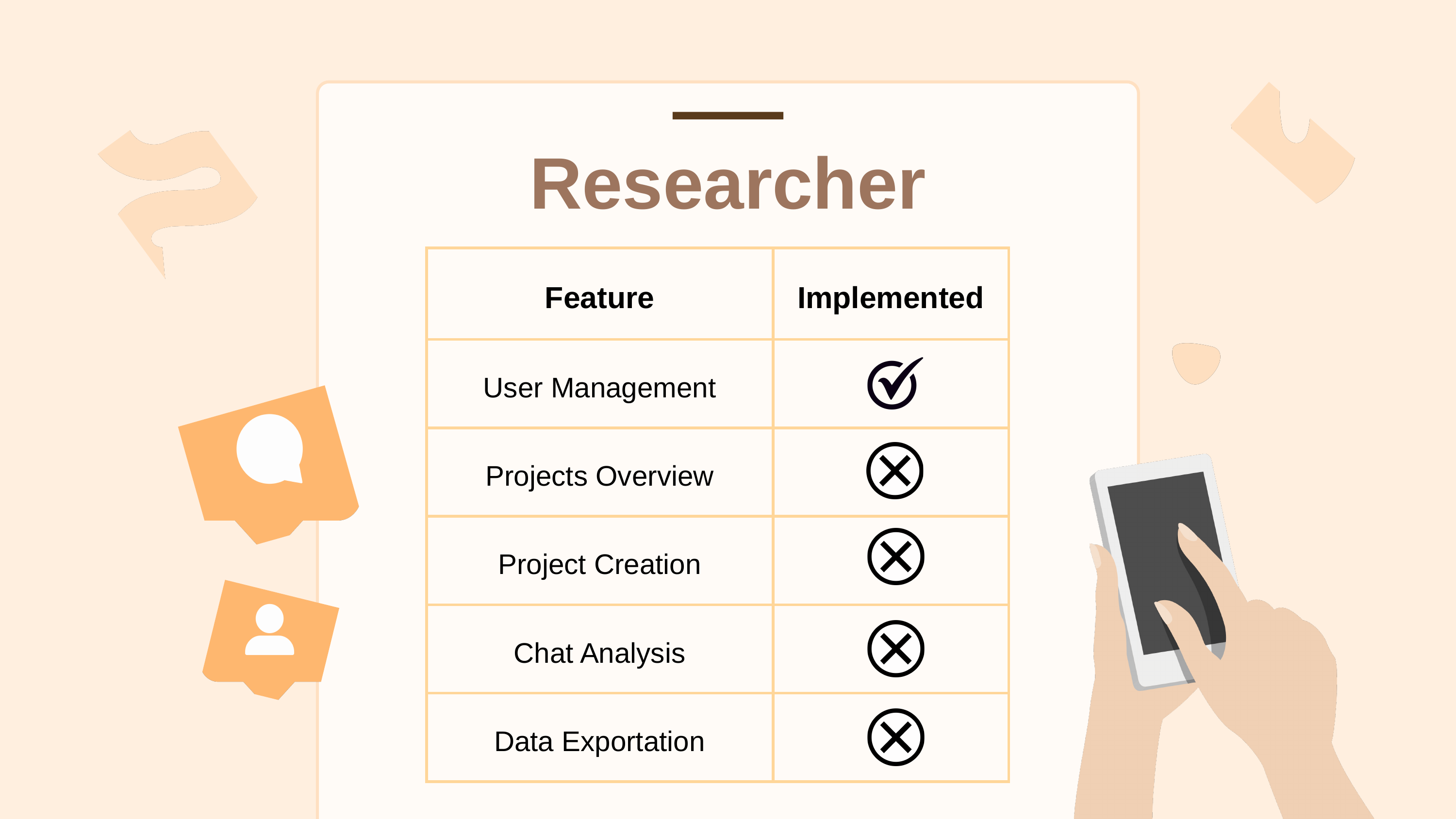

Researcher
| Feature | Implemented |
| --- | --- |
| User Management |  |
| Projects Overview |  |
| Project Creation |  |
| Chat Analysis |  |
| Data Exportation |  |